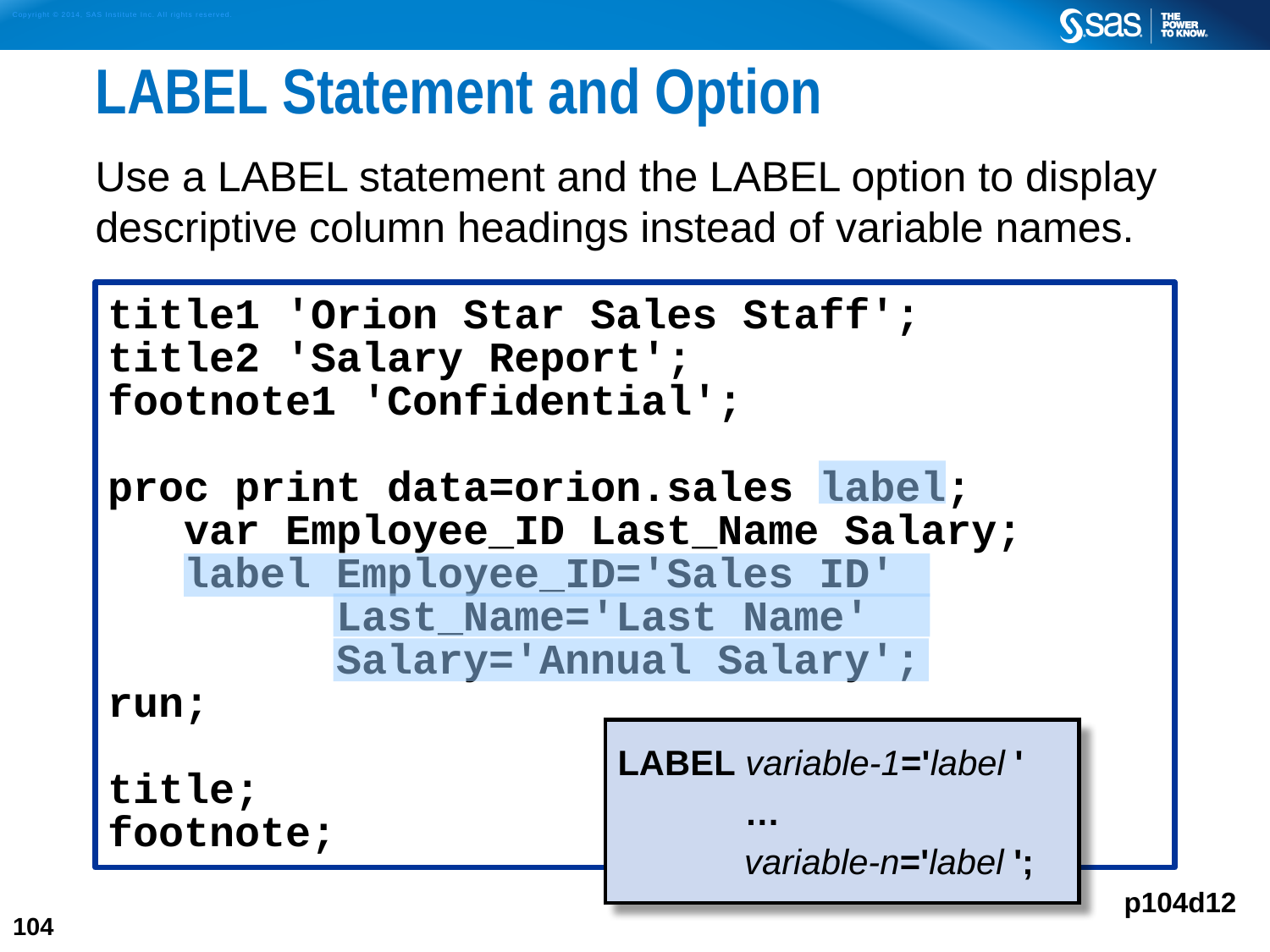

# LABEL Statement and Option
Use a LABEL statement and the LABEL option to display descriptive column headings instead of variable names.
title1 'Orion Star Sales Staff';
title2 'Salary Report';
footnote1 'Confidential';

proc print data=orion.sales label;
   var Employee_ID Last_Name Salary;
   label Employee_ID='Sales ID'
	    Last_Name='Last Name'
	    Salary='Annual Salary';
run;

title;
footnote;

LABEL variable-1='label '
	…
             variable-n='label ';
p104d12
104